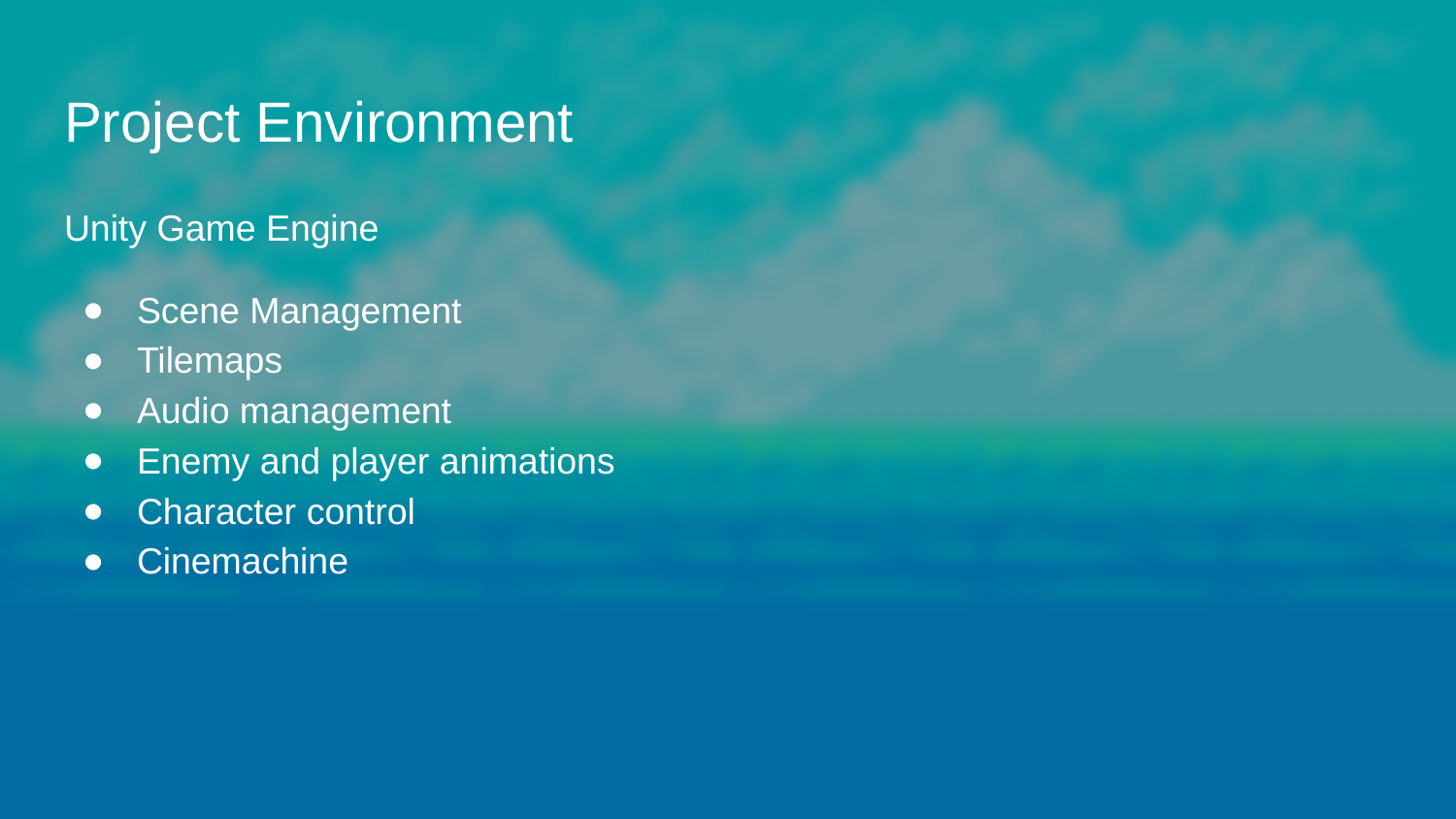

# Project Environment
Unity Game Engine
Scene Management
Tilemaps
Audio management
Enemy and player animations
Character control
Cinemachine